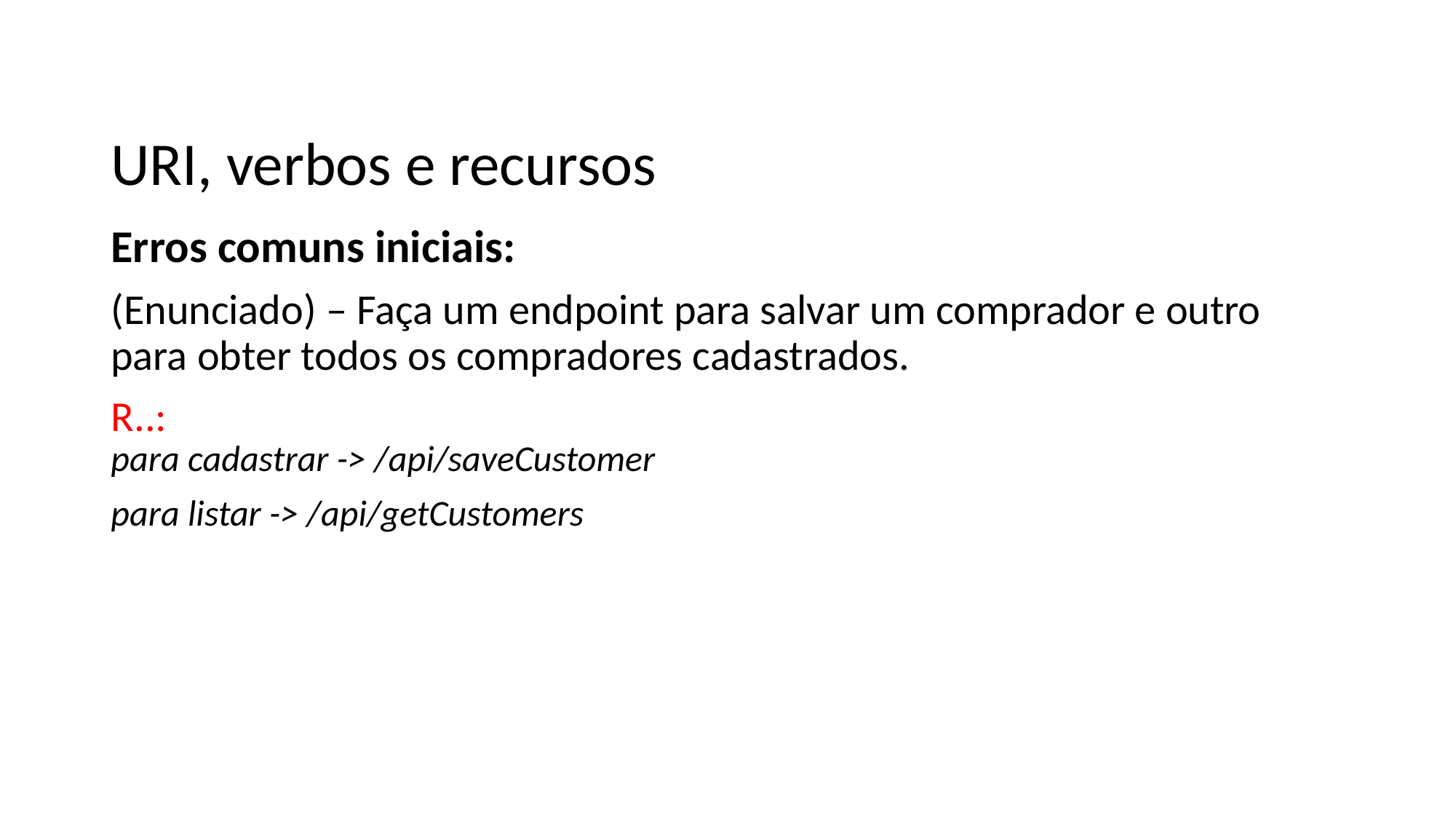

# URI, verbos e recursos
Erros comuns iniciais:
(Enunciado) – Faça um endpoint para salvar um comprador e outro para obter todos os compradores cadastrados.
R..:
para cadastrar -> /api/saveCustomer
para listar -> /api/getCustomers